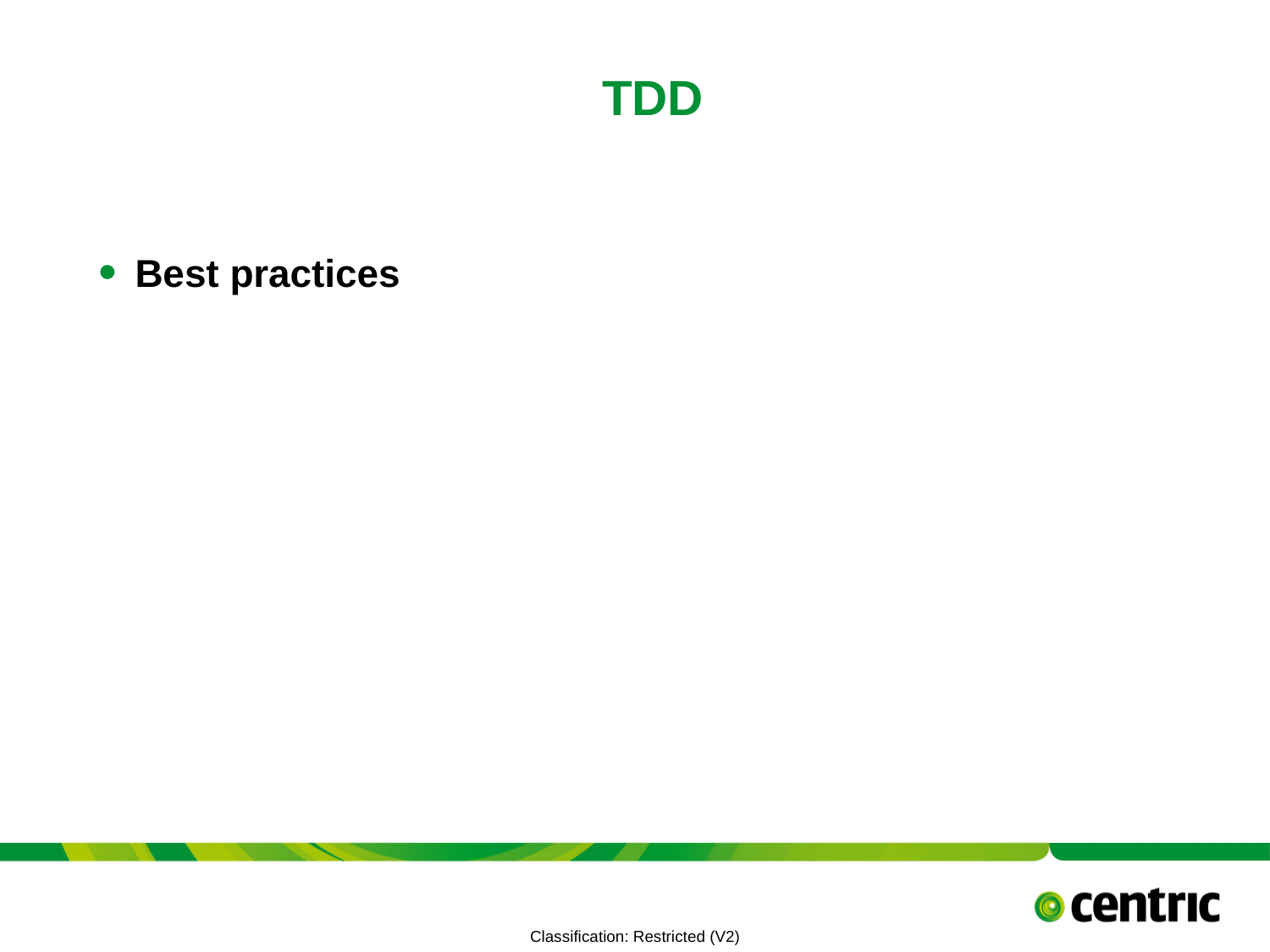

# TDD
Best practices
TITLE PRESENTATION
June 30, 2021